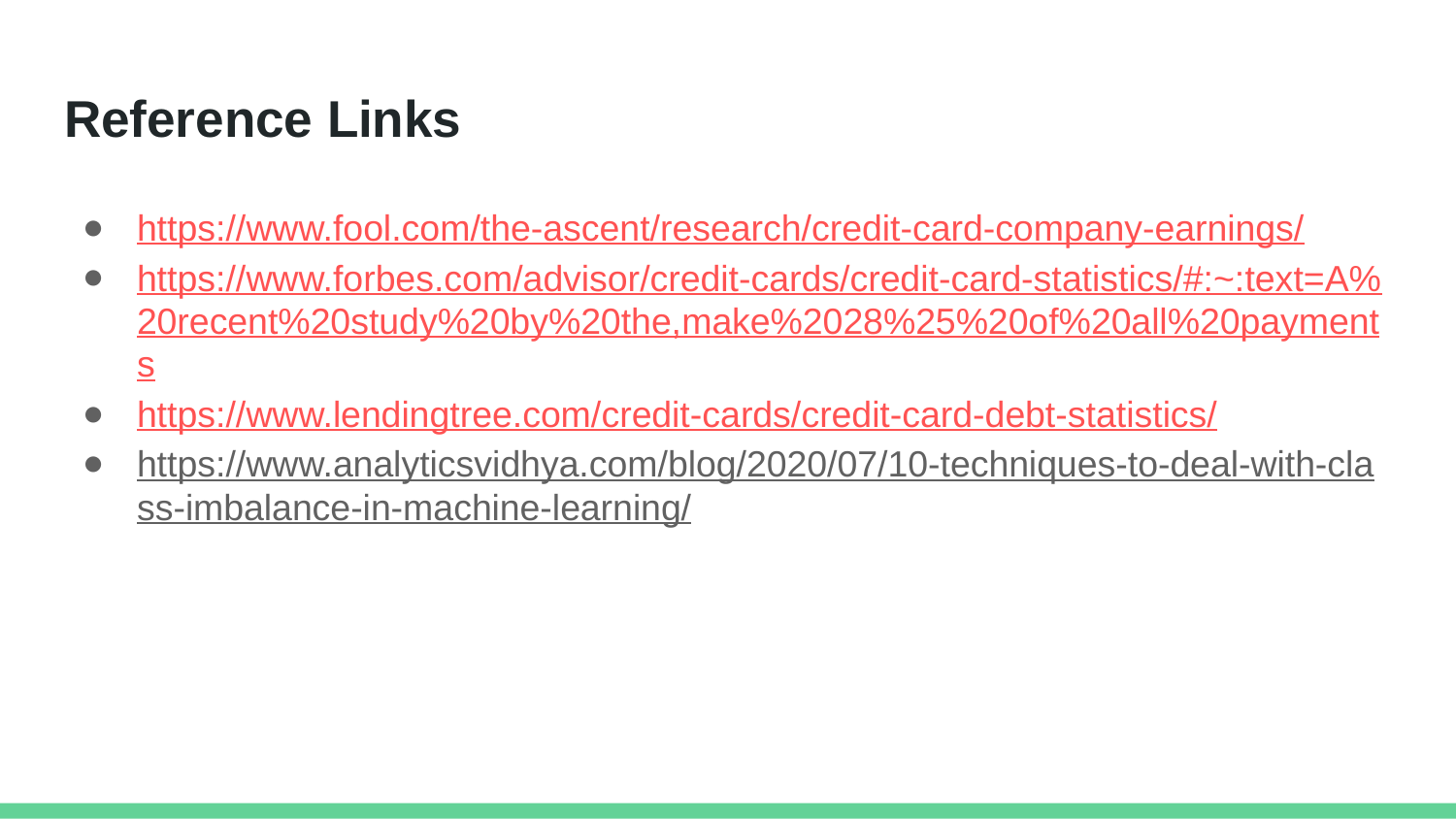

# Reference Links
https://www.fool.com/the-ascent/research/credit-card-company-earnings/
https://www.forbes.com/advisor/credit-cards/credit-card-statistics/#:~:text=A%20recent%20study%20by%20the,make%2028%25%20of%20all%20payments
https://www.lendingtree.com/credit-cards/credit-card-debt-statistics/
https://www.analyticsvidhya.com/blog/2020/07/10-techniques-to-deal-with-class-imbalance-in-machine-learning/